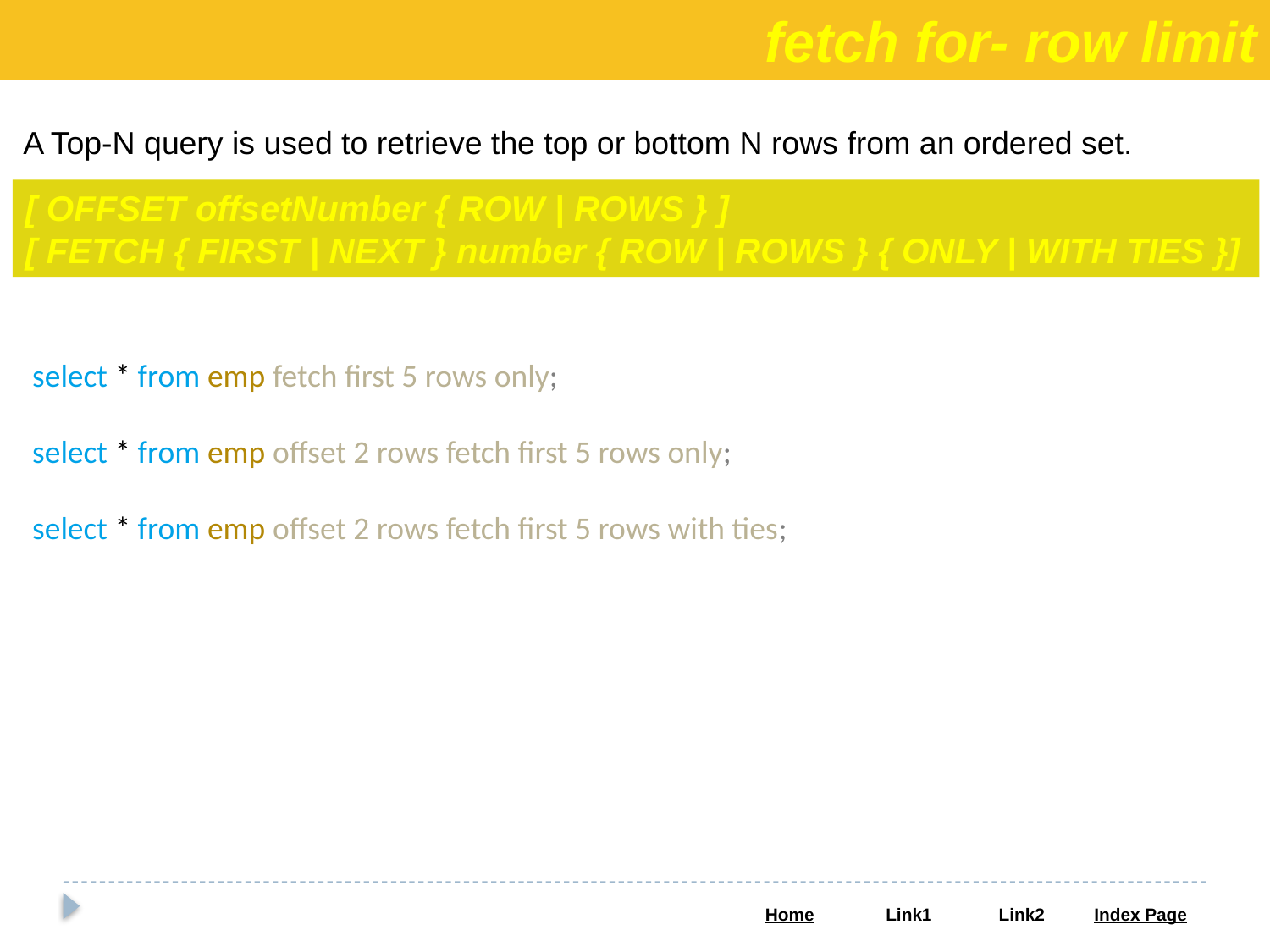

fetch for- row limit
A Top-N query is used to retrieve the top or bottom N rows from an ordered set.
[ OFFSET offsetNumber { ROW | ROWS } ]
[ FETCH { FIRST | NEXT } number { ROW | ROWS } { ONLY | WITH TIES }]
select * from emp fetch first 5 rows only;

select * from emp offset 2 rows fetch first 5 rows only;

select * from emp offset 2 rows fetch first 5 rows with ties;